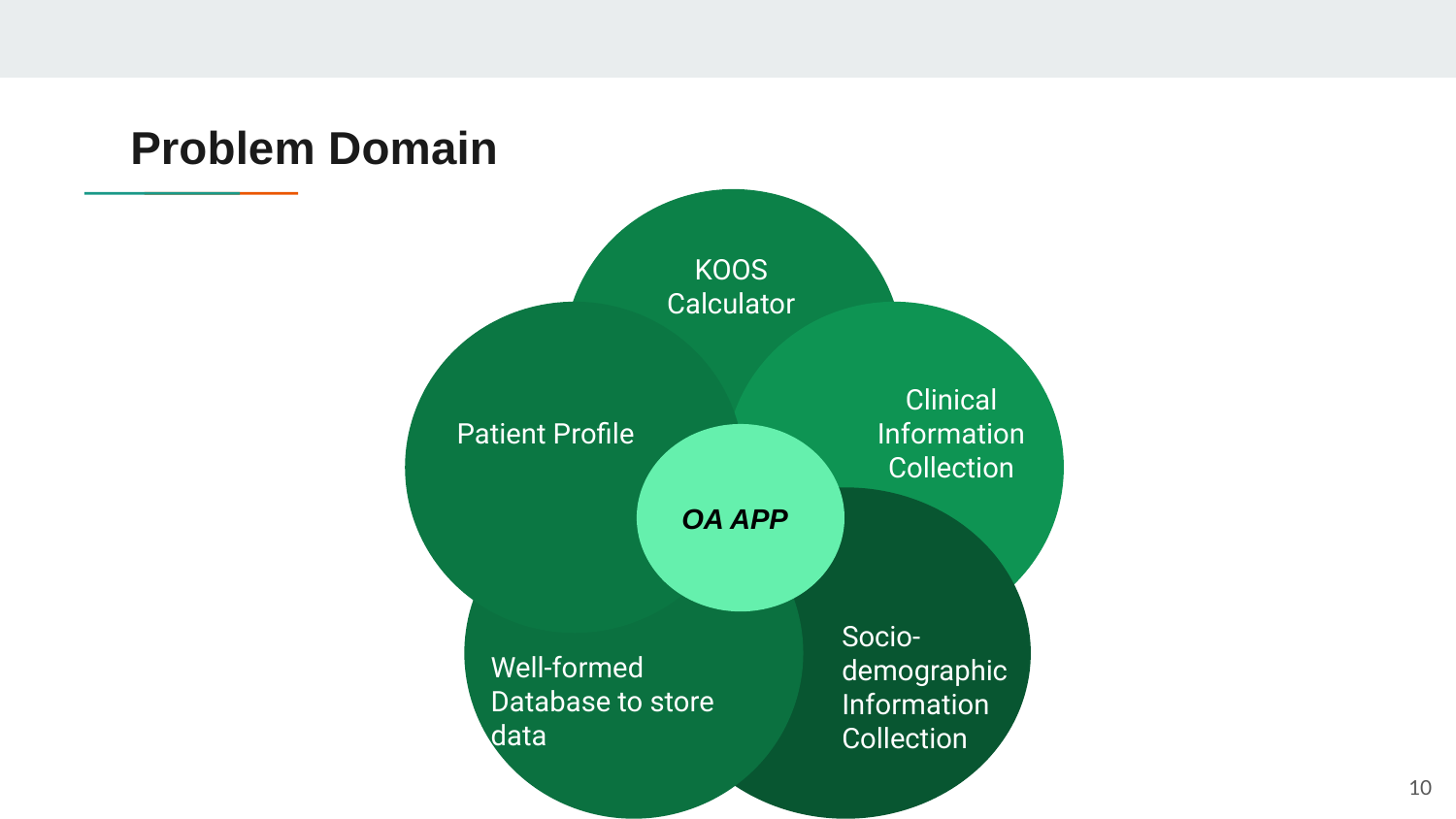

# Problem Domain

KOOS Calculator

Patient Profile

Clinical Information Collection
OA APP

Socio-demographic Information Collection

Well-formed Database to store data

10